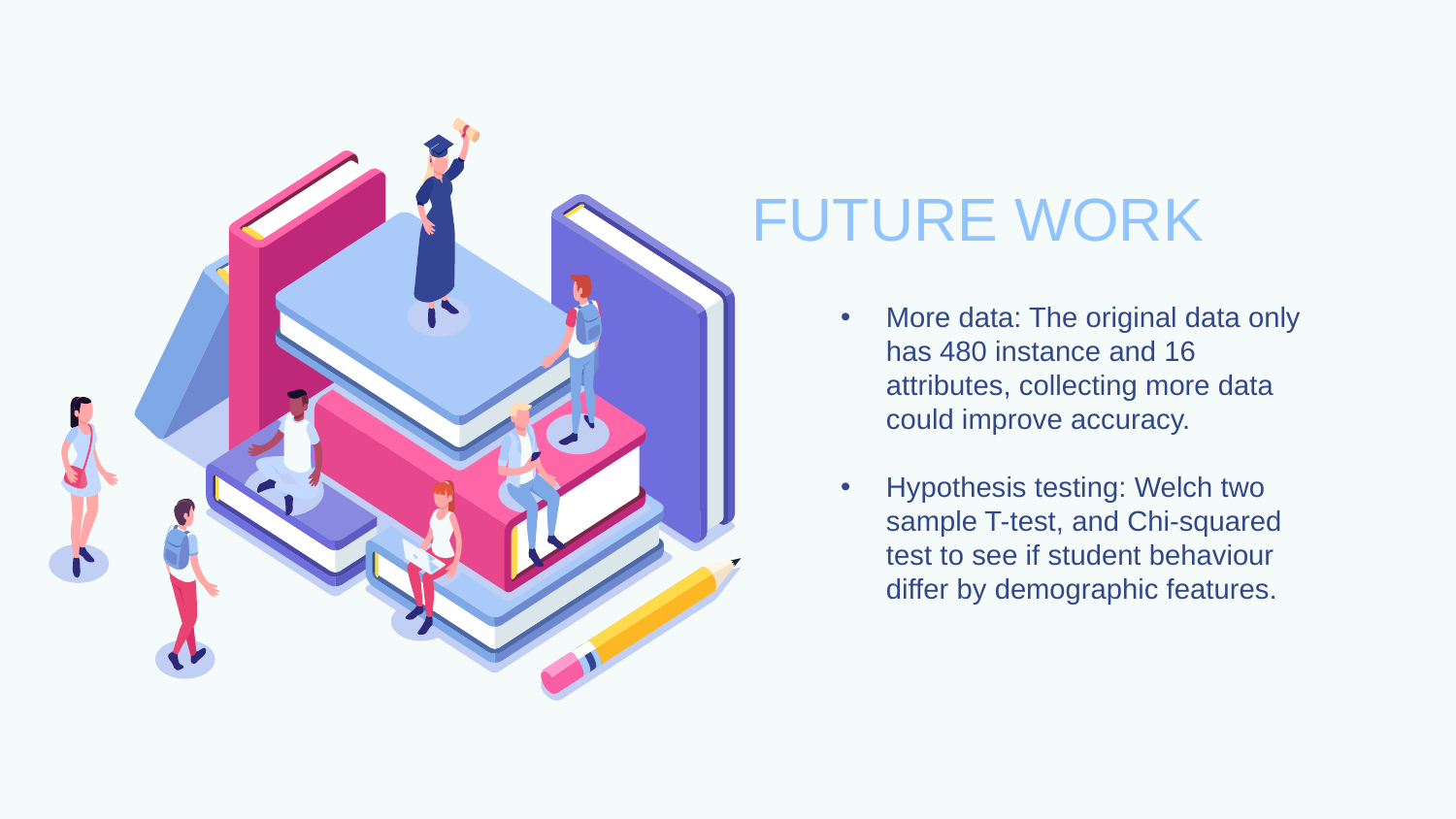

# FUTURE WORK
More data: The original data only has 480 instance and 16 attributes, collecting more data could improve accuracy.

Hypothesis testing: Welch two sample T-test, and Chi-squared test to see if student behaviour differ by demographic features.